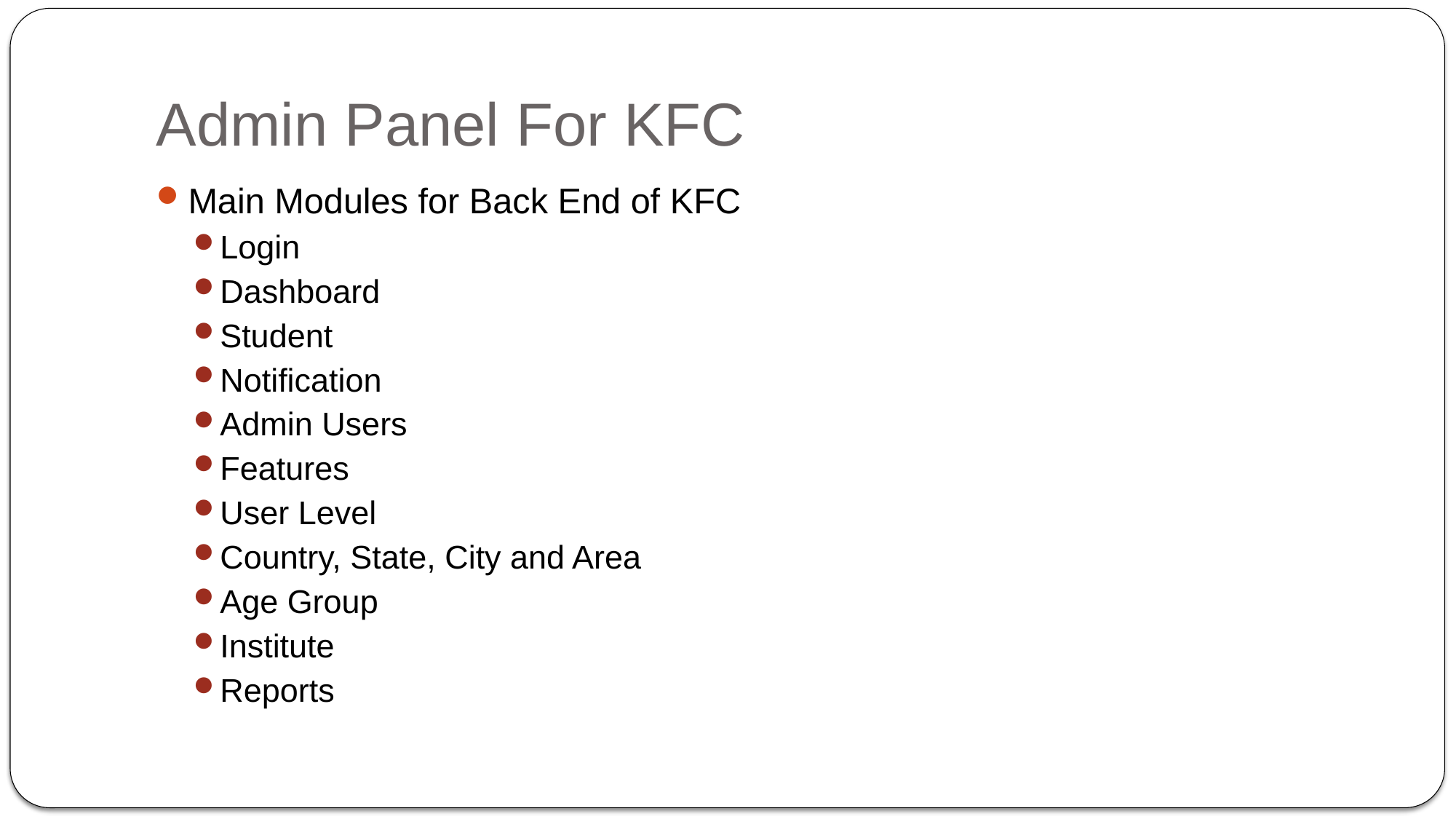

# Admin Panel For KFC
Main Modules for Back End of KFC
Login
Dashboard
Student
Notification
Admin Users
Features
User Level
Country, State, City and Area
Age Group
Institute
Reports